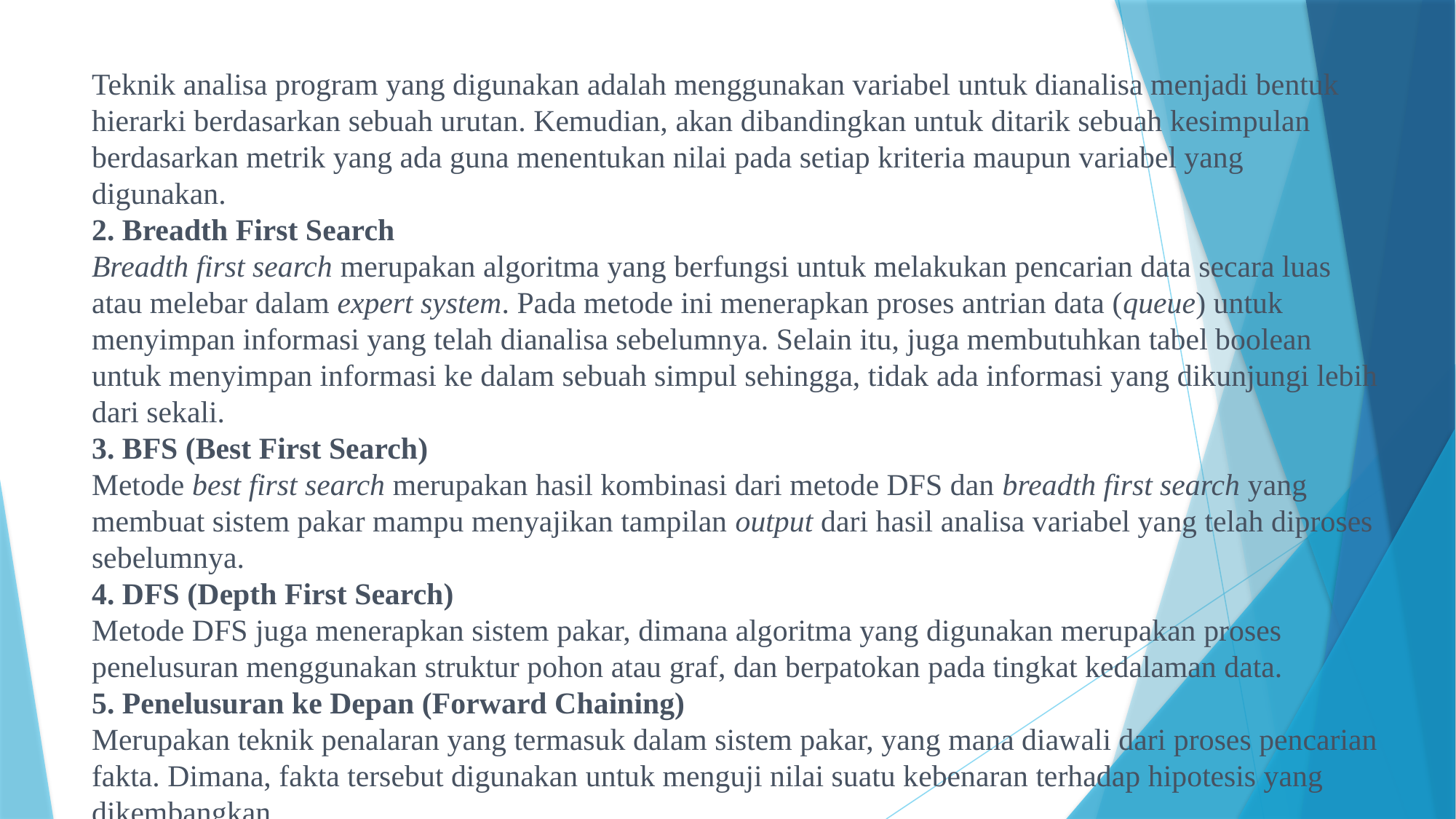

# Teknik analisa program yang digunakan adalah menggunakan variabel untuk dianalisa menjadi bentuk hierarki berdasarkan sebuah urutan. Kemudian, akan dibandingkan untuk ditarik sebuah kesimpulan berdasarkan metrik yang ada guna menentukan nilai pada setiap kriteria maupun variabel yang digunakan. 2. Breadth First Search Breadth first search merupakan algoritma yang berfungsi untuk melakukan pencarian data secara luas atau melebar dalam expert system. Pada metode ini menerapkan proses antrian data (queue) untuk menyimpan informasi yang telah dianalisa sebelumnya. Selain itu, juga membutuhkan tabel boolean untuk menyimpan informasi ke dalam sebuah simpul sehingga, tidak ada informasi yang dikunjungi lebih dari sekali. 3. BFS (Best First Search) Metode best first search merupakan hasil kombinasi dari metode DFS dan breadth first search yang membuat sistem pakar mampu menyajikan tampilan output dari hasil analisa variabel yang telah diproses sebelumnya. 4. DFS (Depth First Search) Metode DFS juga menerapkan sistem pakar, dimana algoritma yang digunakan merupakan proses penelusuran menggunakan struktur pohon atau graf, dan berpatokan pada tingkat kedalaman data. 5. Penelusuran ke Depan (Forward Chaining) Merupakan teknik penalaran yang termasuk dalam sistem pakar, yang mana diawali dari proses pencarian fakta. Dimana, fakta tersebut digunakan untuk menguji nilai suatu kebenaran terhadap hipotesis yang dikembangkan. 6. Penelusuran ke Belakang (Backward Chaining) Backward chaining merupakan kebalikan dari forward chaining, dimana metode ini melakukan pelacakan sistem keputusan dimulai dari tahap menarik kesimpulan pada sebuah titik penalaran. Kemudian, dilanjutkan dengan penyusunan hipotesis hingga fakta yang ditemukan untuk memberikan value dan penguatan dari hasil kesimpulan.